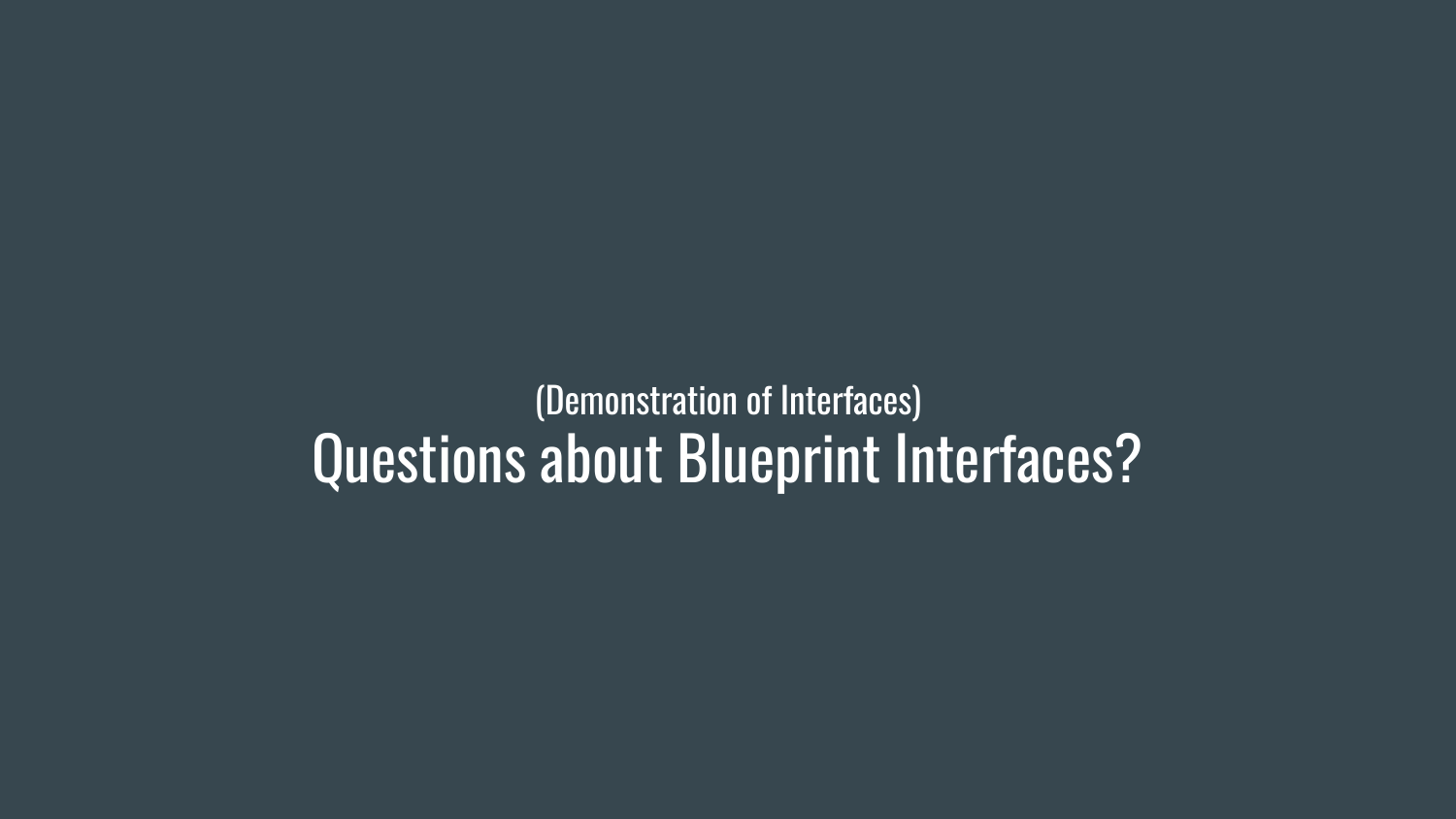

(Demonstration of Interfaces)
Questions about Blueprint Interfaces?